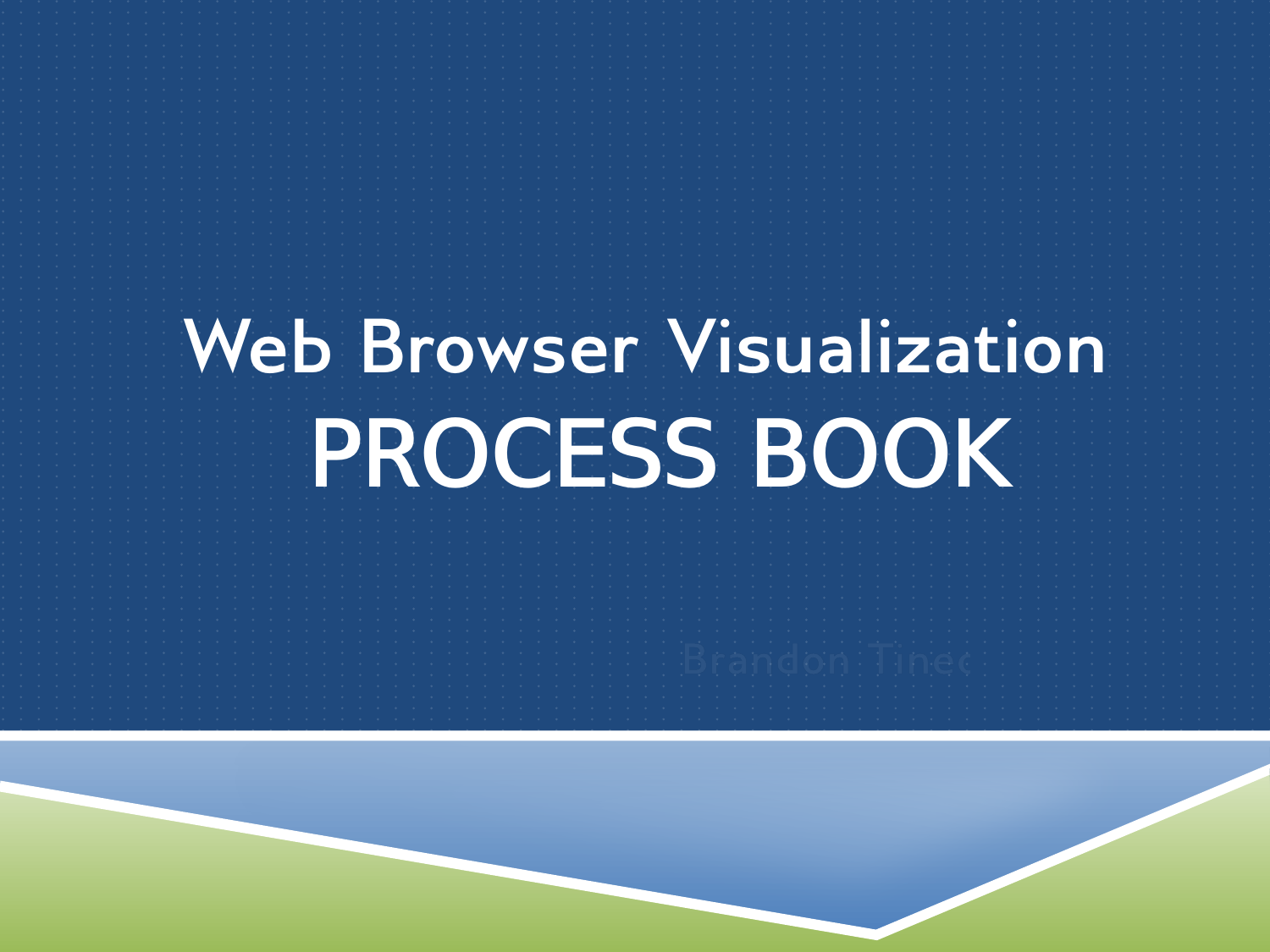

Web Browser Visualization
 PROCESS BOOK
Brandon Tineo